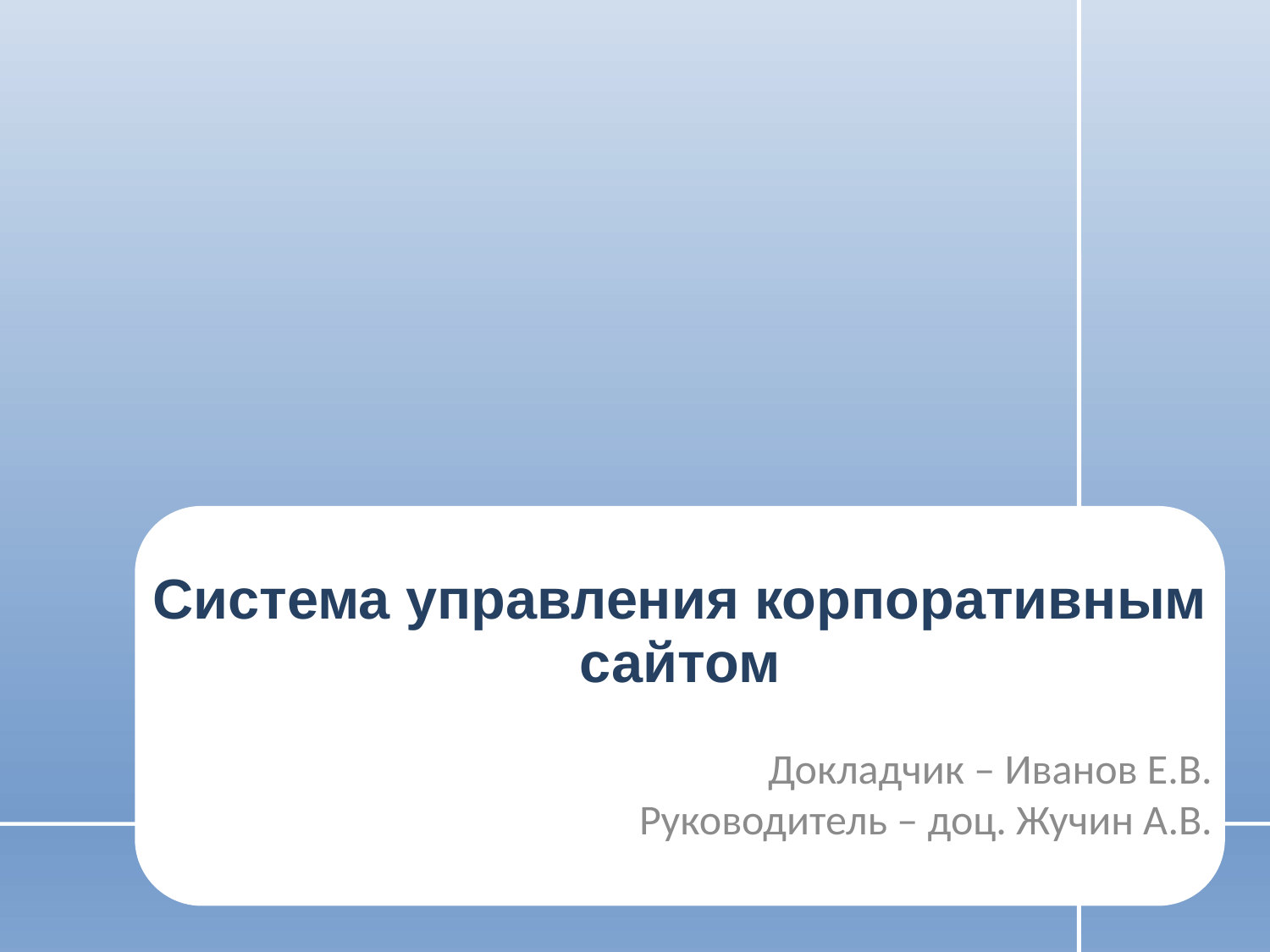

# Система управления корпоративным сайтом
Докладчик – Иванов Е.В.
Руководитель – доц. Жучин А.В.